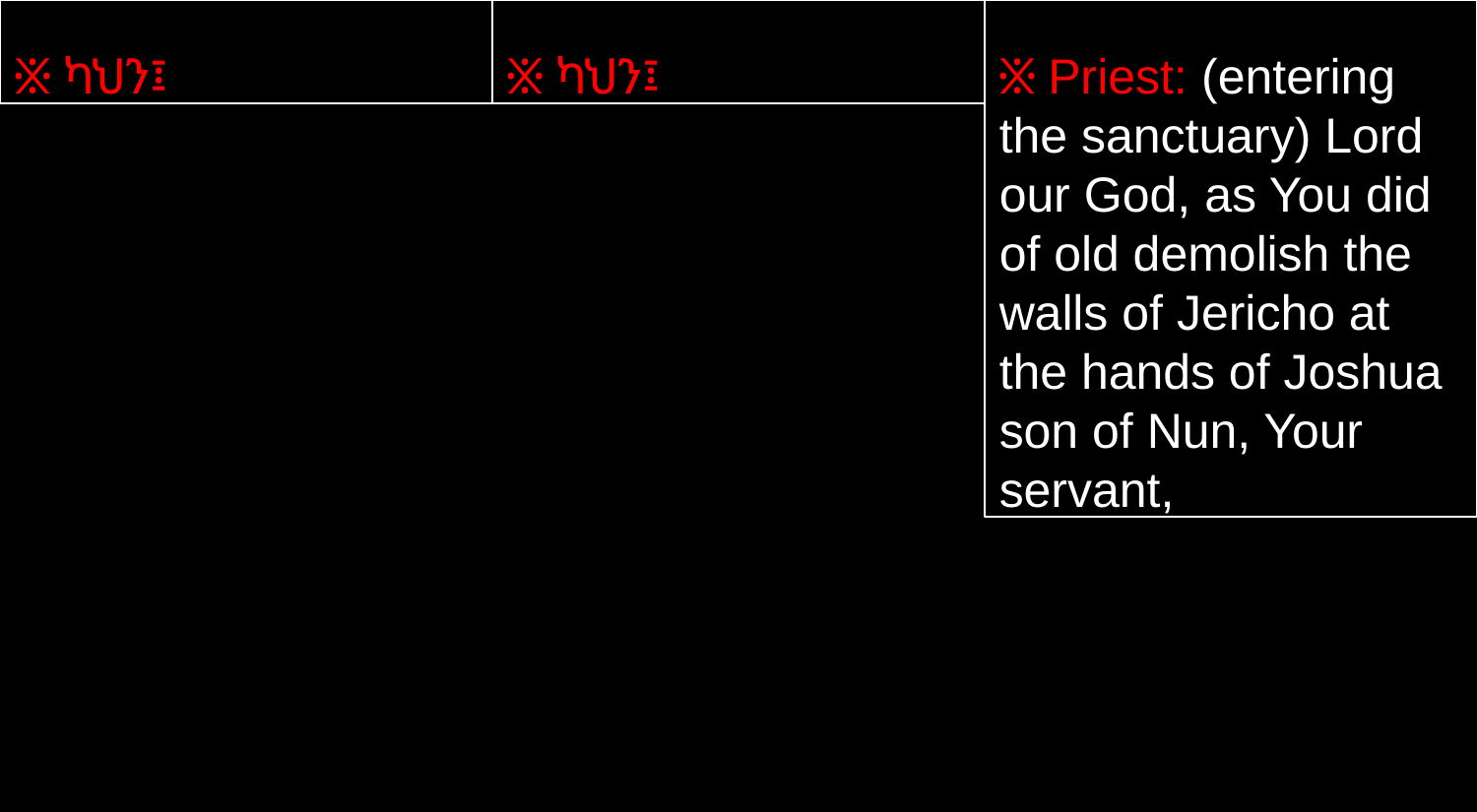

፠ ካህን፤

፠ ካህን፤

፠ Priest: (entering the sanctuary) Lord our God, as You did of old demolish the walls of Jericho at the hands of Joshua son of Nun, Your servant,